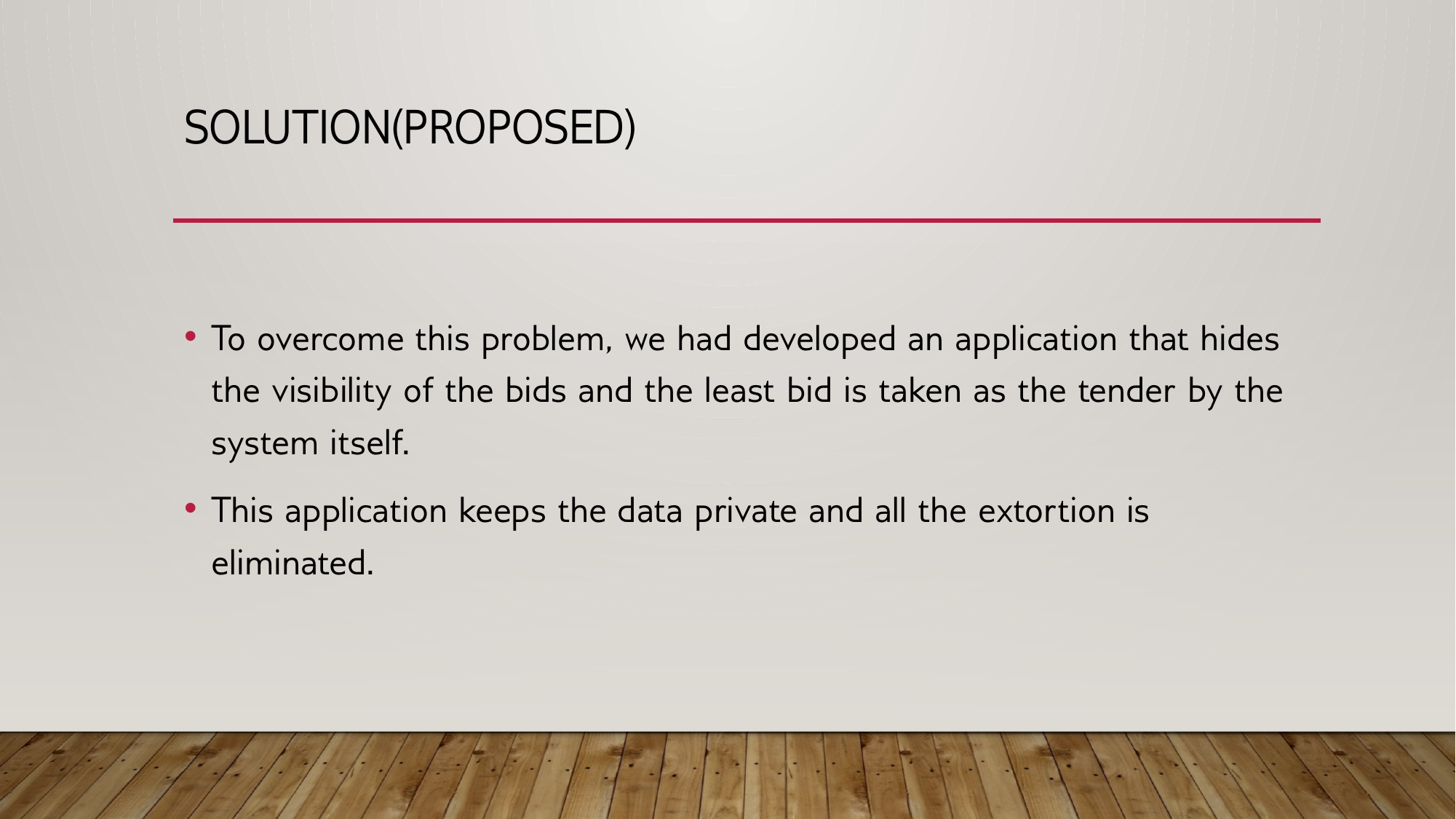

# Solution(proposed)

To overcome this problem, we had developed an application that hides the visibility of the bids and the least bid is taken as the tender by the system itself.
This application keeps the data private and all the extortion is eliminated.